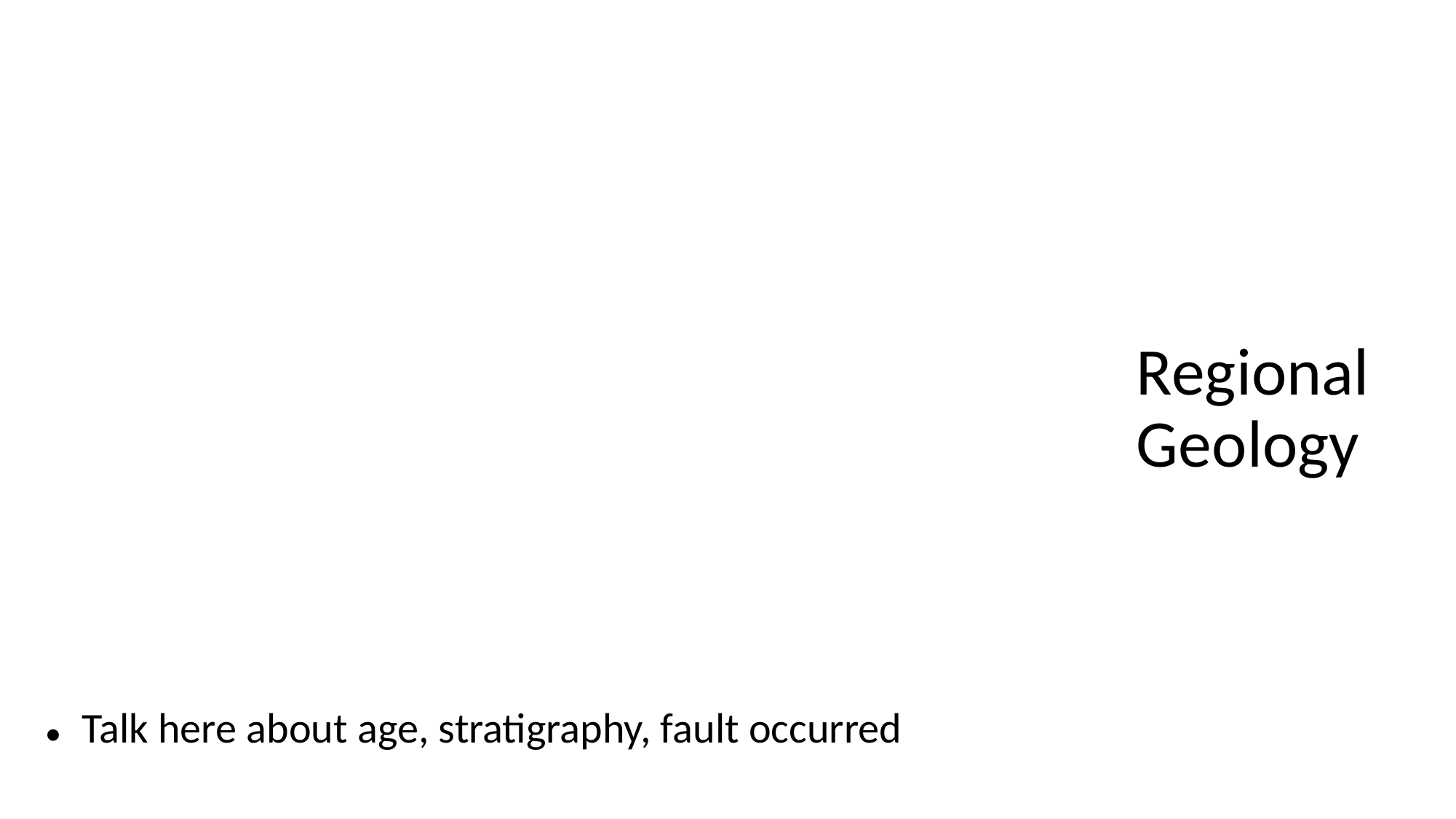

Talk here about age, stratigraphy, fault occurred
# Regional Geology